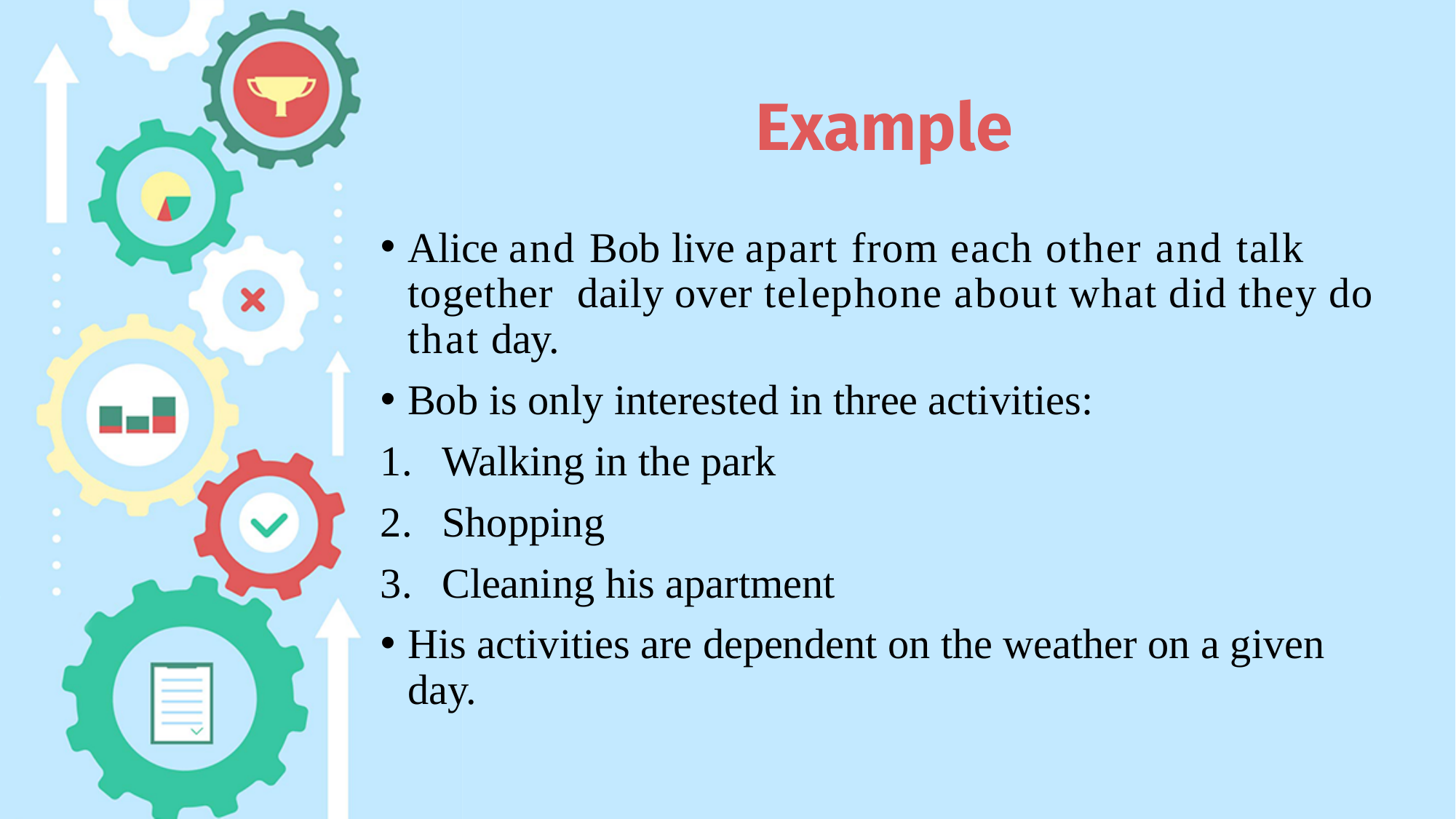

# Example
Alice and Bob live apart from each other and talk together  daily over telephone about what did they do that day.
Bob is only interested in three activities:
Walking in the park
Shopping
Cleaning his apartment
His activities are dependent on the weather on a given day.